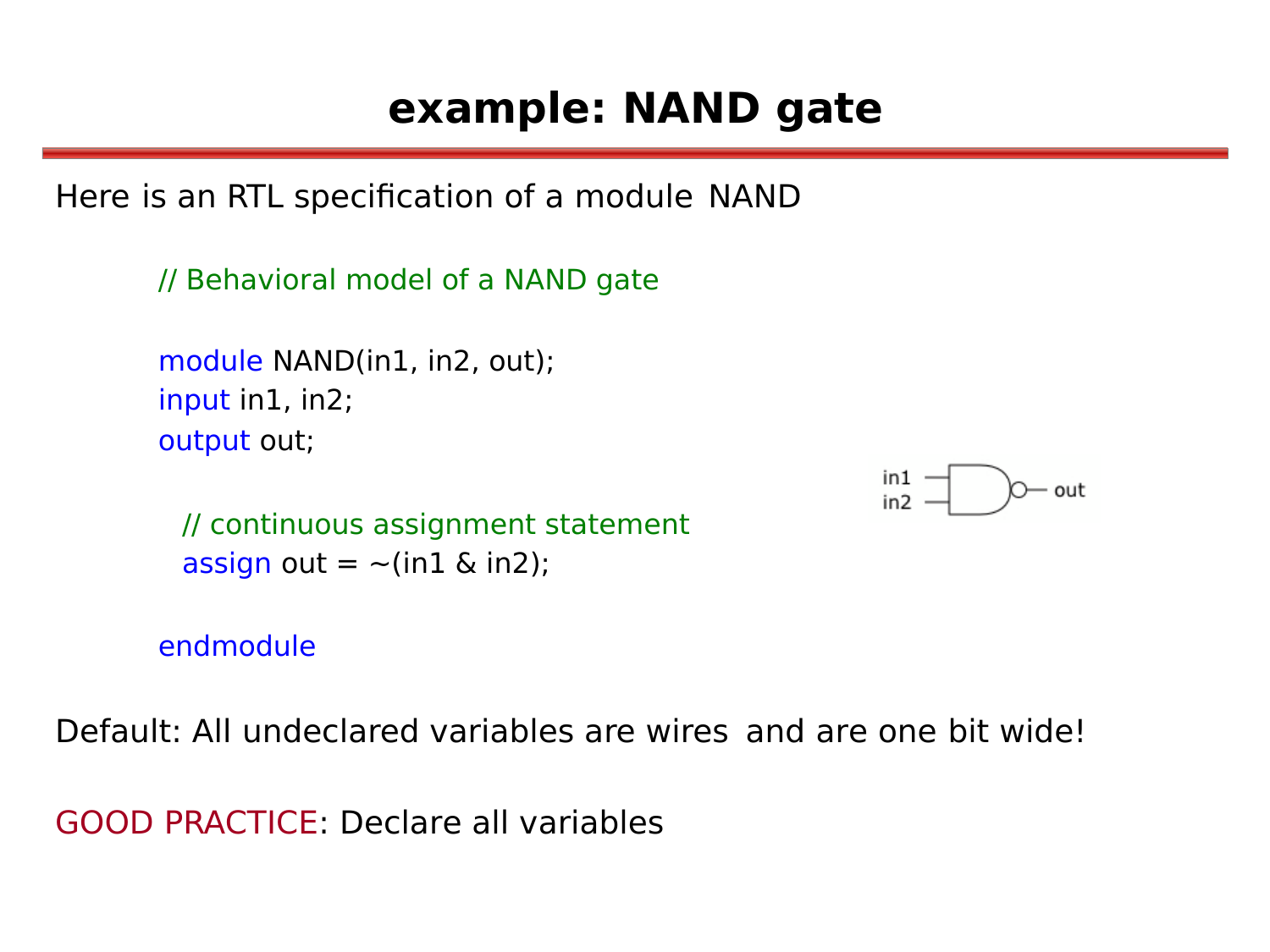

example: NAND gate

Here
is an RTL specification of a module
NAND
// Behavioral model of a NAND gate
module NAND(in1, in2, out);
input in1, in2;
output out;

// continuous assignment statement
assign out = ~(in1 & in2);
endmodule
Default: All undeclared variables are wires
and
are one
bit wide!
GOOD PRACTICE: Declare all variables